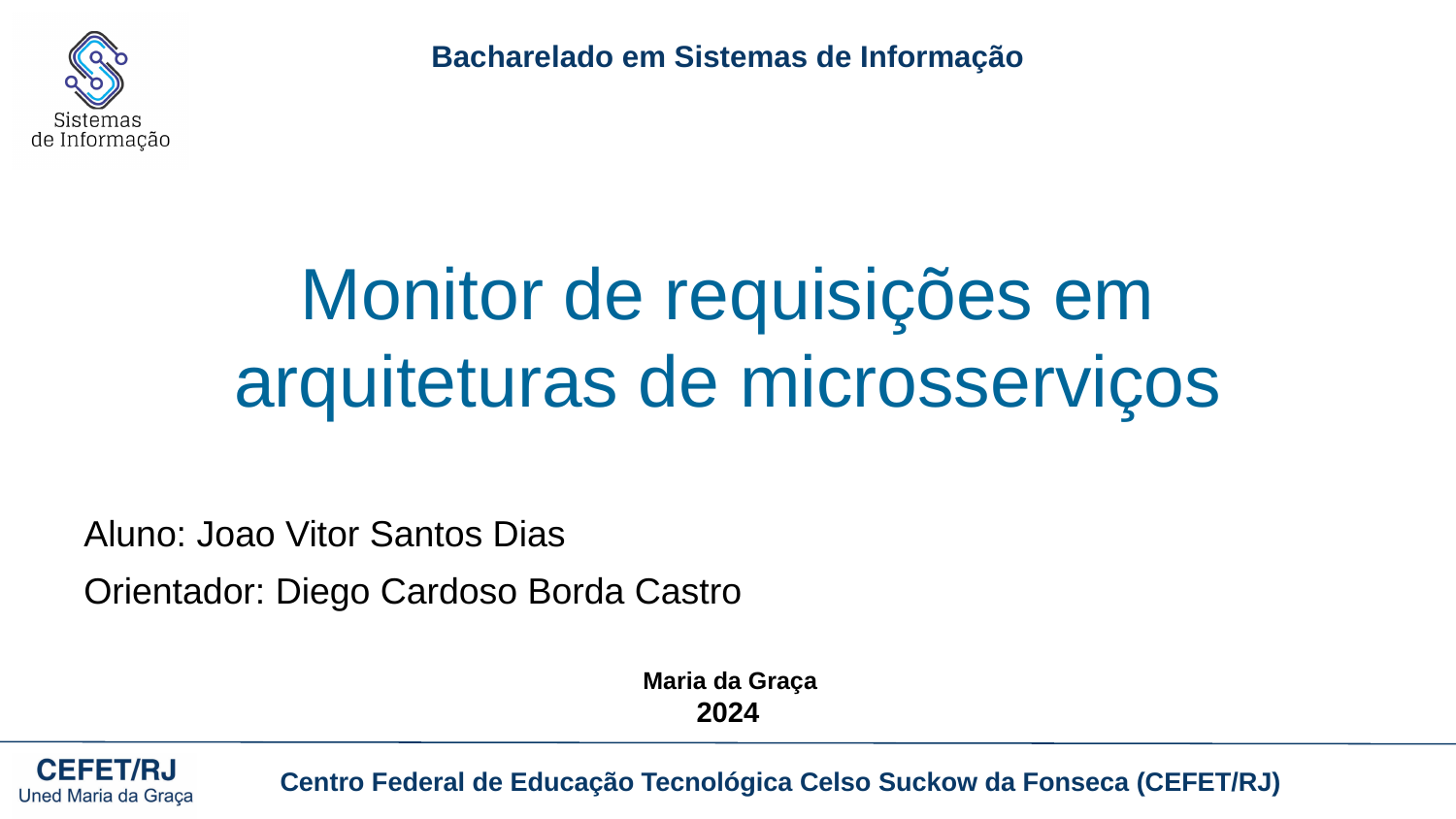

# Monitor de requisições em arquiteturas de microsserviços
Aluno: Joao Vitor Santos Dias
Orientador: Diego Cardoso Borda Castro
2024